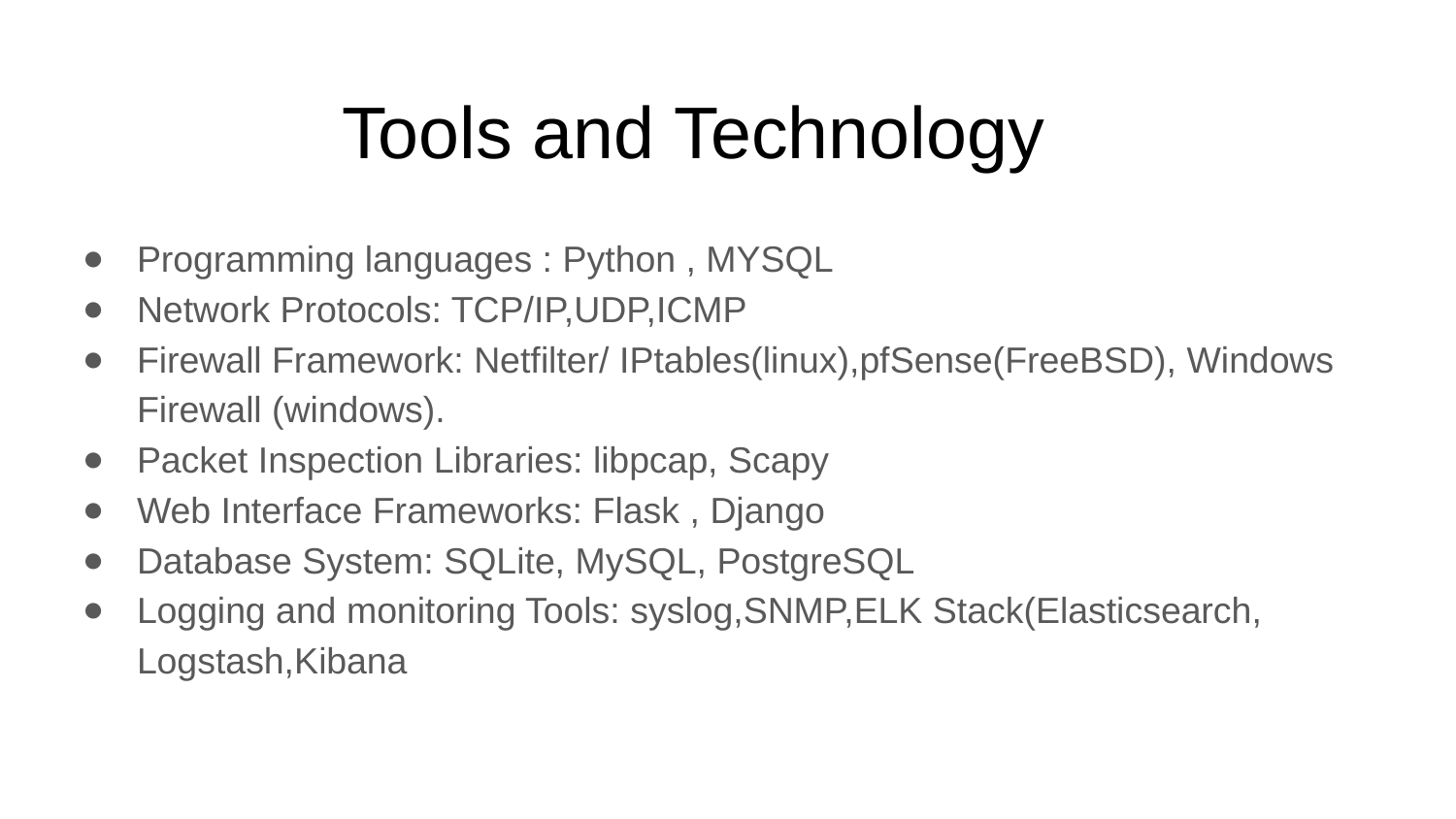

# Tools and Technology
Programming languages : Python , MYSQL
Network Protocols: TCP/IP,UDP,ICMP
Firewall Framework: Netfilter/ IPtables(linux),pfSense(FreeBSD), Windows Firewall (windows).
Packet Inspection Libraries: libpcap, Scapy
Web Interface Frameworks: Flask , Django
Database System: SQLite, MySQL, PostgreSQL
Logging and monitoring Tools: syslog,SNMP,ELK Stack(Elasticsearch, Logstash,Kibana